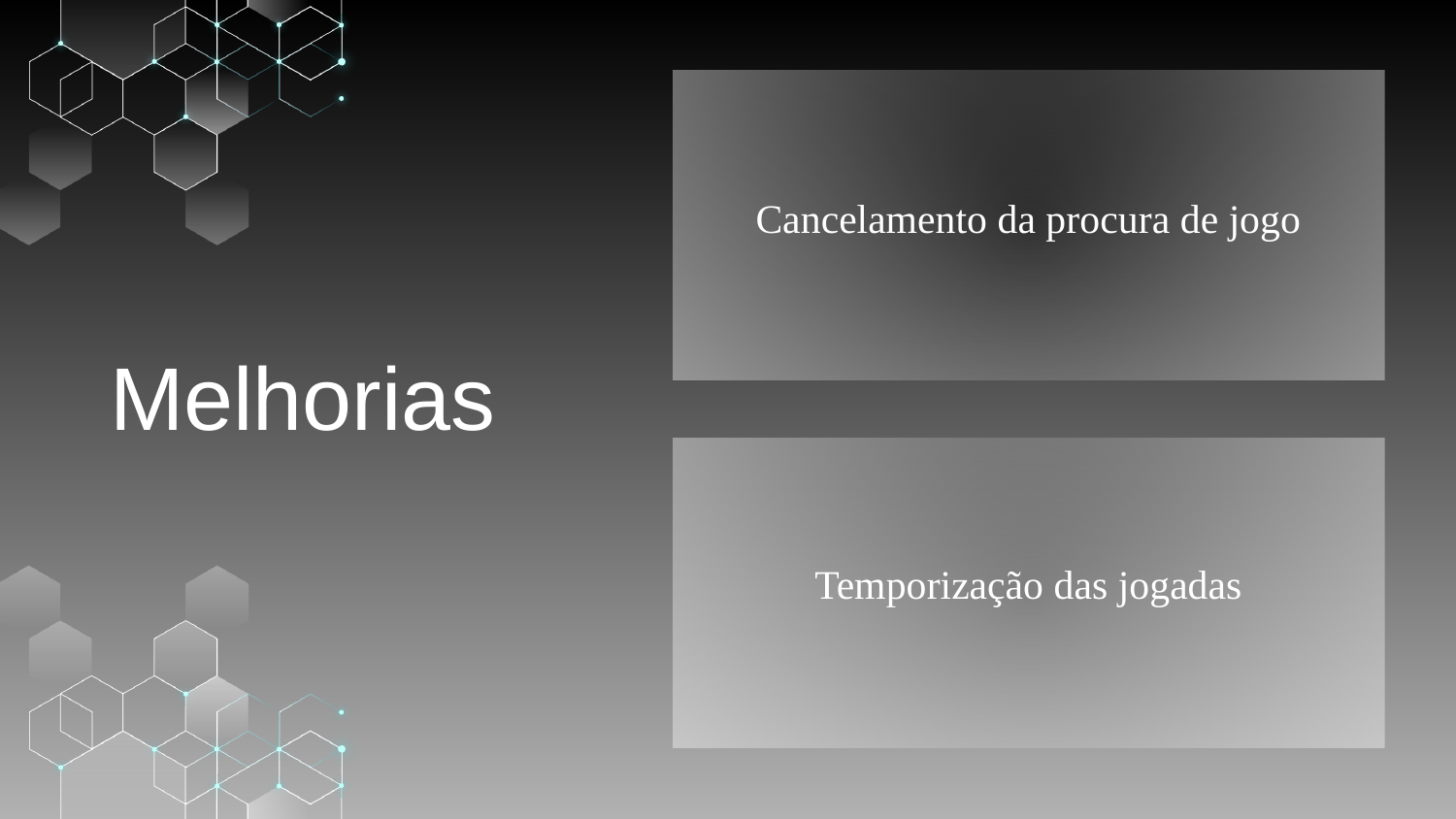

Cancelamento da procura de jogo
# Melhorias
Temporização das jogadas